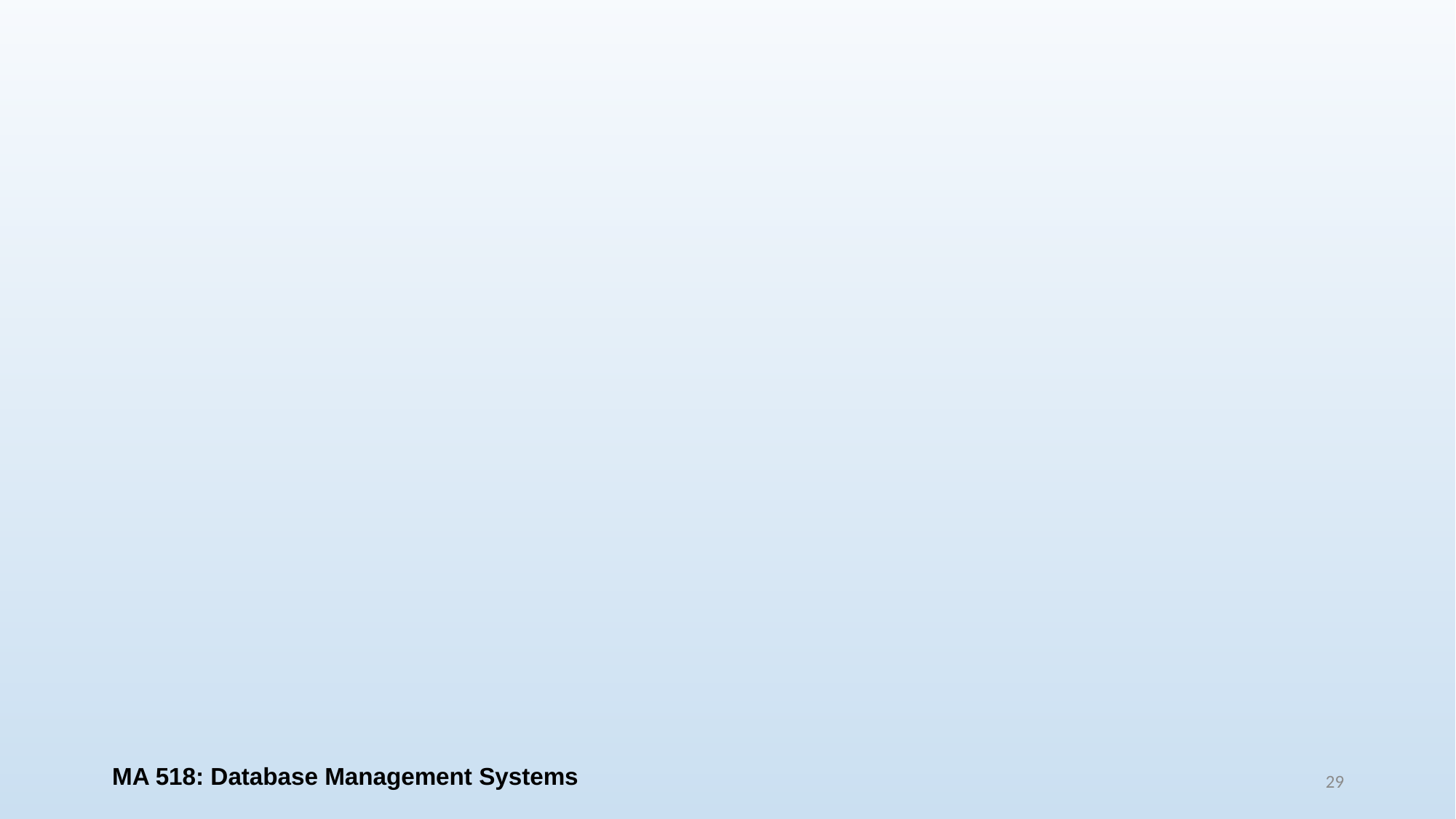

#

MA 518: Database Management Systems
29